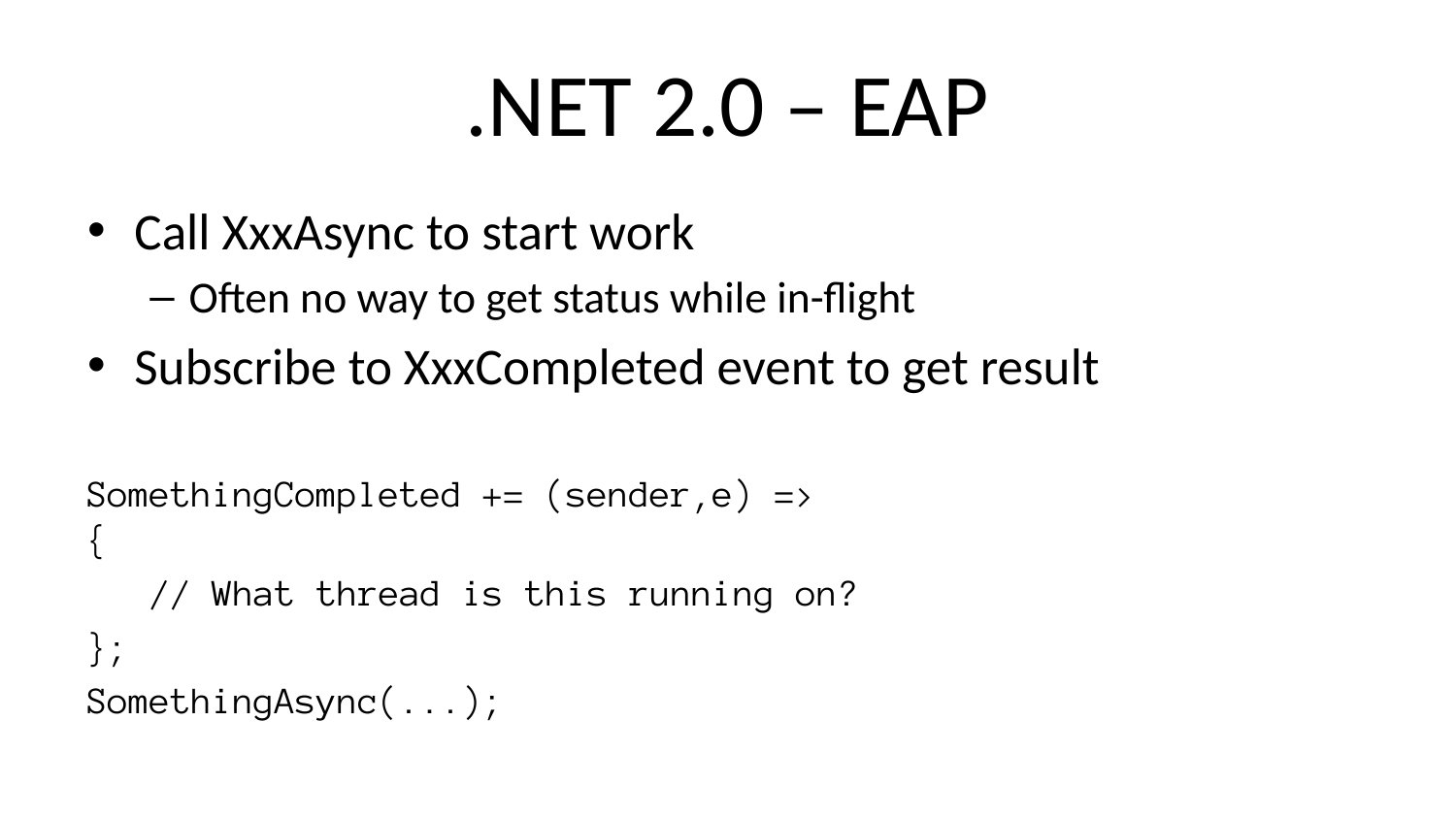

# .NET 2.0 – EAP
Call XxxAsync to start work
Often no way to get status while in-flight
Subscribe to XxxCompleted event to get result

SomethingCompleted += (sender,e) =>
{
   // What thread is this running on?
};
SomethingAsync(...);